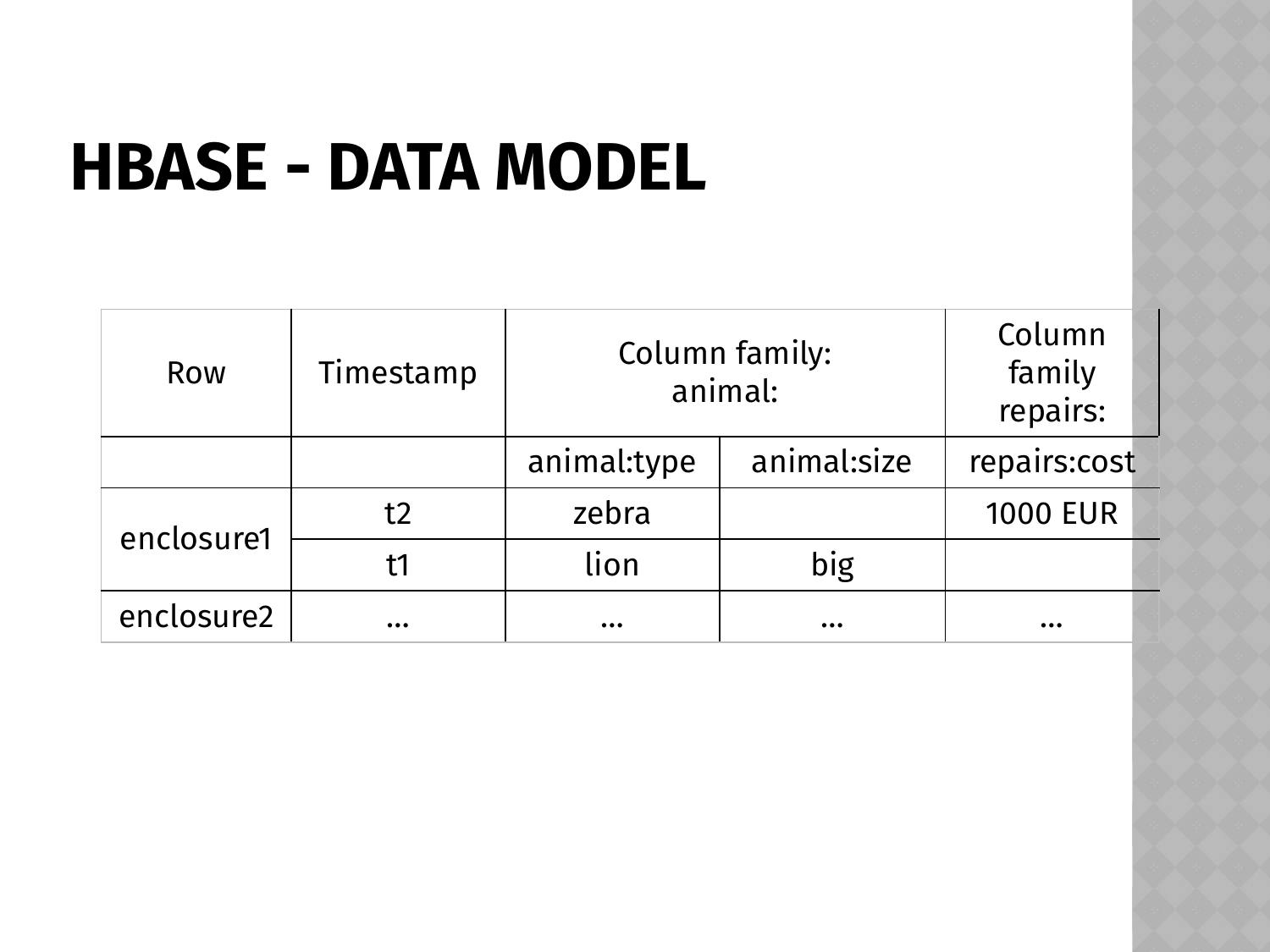

# HBase - Data Model
| Row | Timestamp | Column family: animal: |  | Column family repairs: |
| --- | --- | --- | --- | --- |
|  |  | animal:type | animal:size | repairs:cost |
| enclosure1 | t2 | zebra |  | 1000 EUR |
|  | t1 | lion | big |  |
| enclosure2 | … | … | … | … |